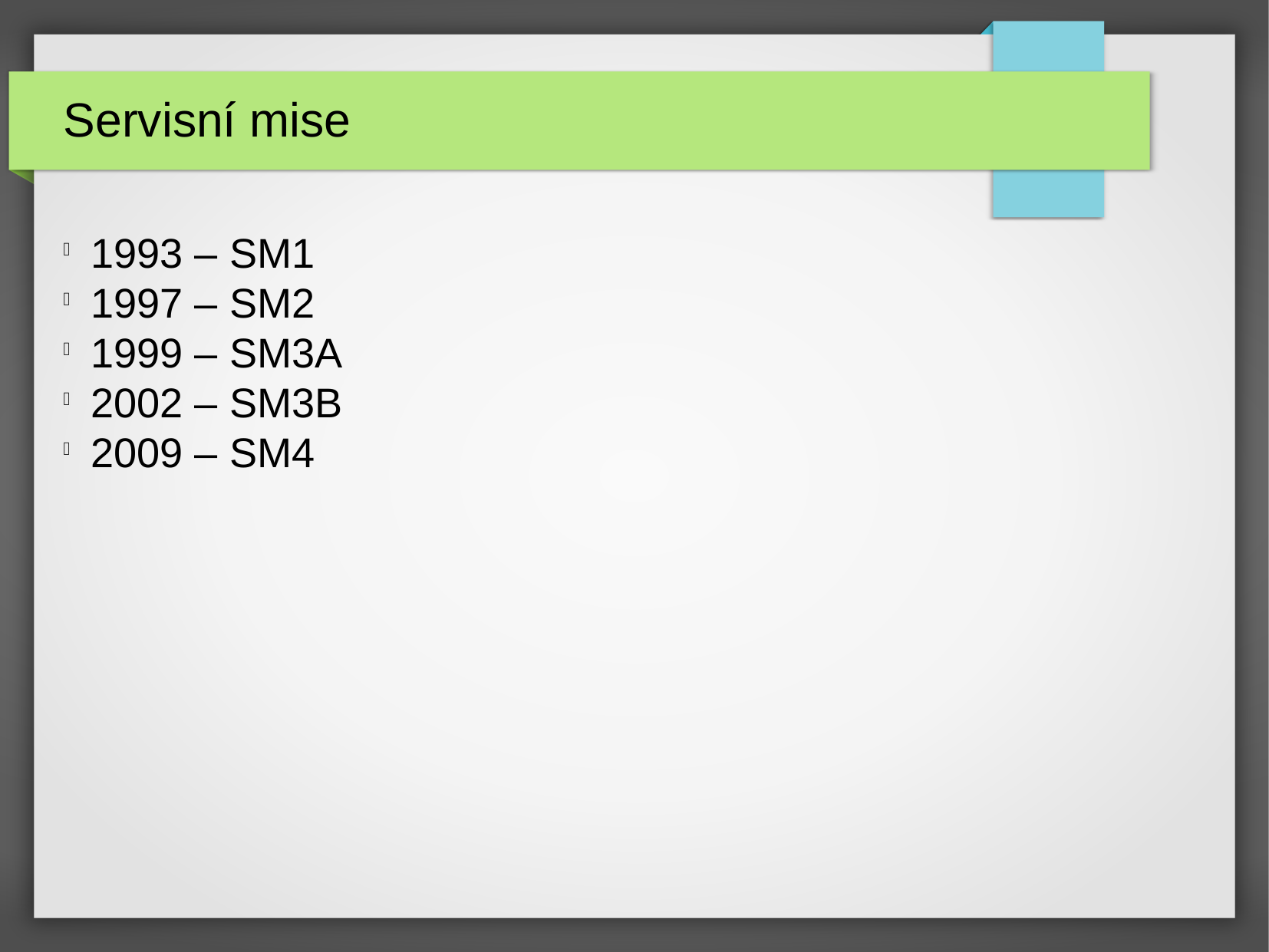

Servisní mise
1993 – SM1
1997 – SM2
1999 – SM3A
2002 – SM3B
2009 – SM4